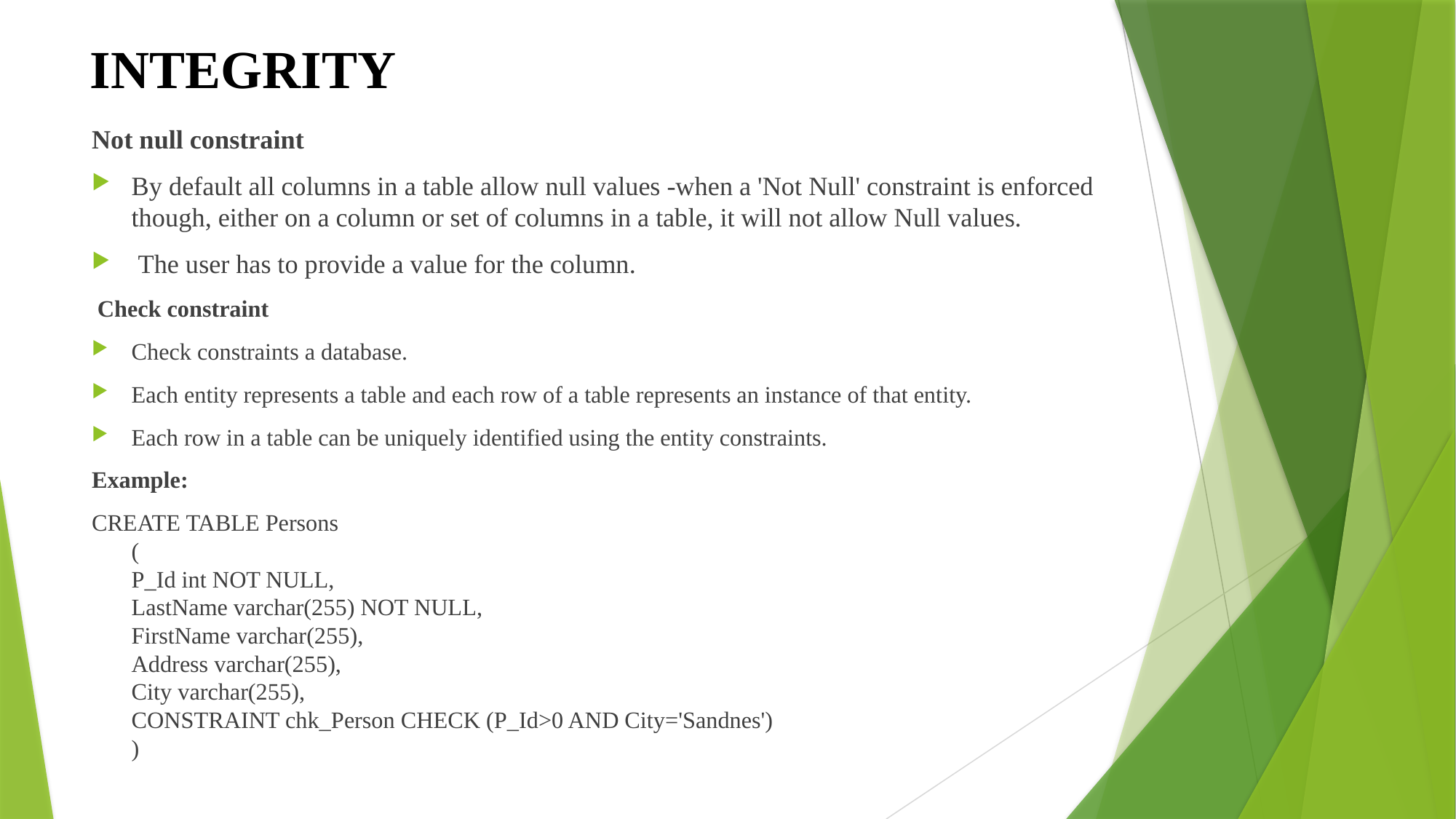

# INTEGRITY
Not null constraint
By default all columns in a table allow null values -when a 'Not Null' constraint is enforced though, either on a column or set of columns in a table, it will not allow Null values.
 The user has to provide a value for the column.
 Check constraint
Check constraints a database.
Each entity represents a table and each row of a table represents an instance of that entity.
Each row in a table can be uniquely identified using the entity constraints.
Example:
CREATE TABLE Persons
(
P_Id int NOT NULL,
LastName varchar(255) NOT NULL,
FirstName varchar(255),
Address varchar(255),
City varchar(255),
CONSTRAINT chk_Person CHECK (P_Id>0 AND City='Sandnes')
)